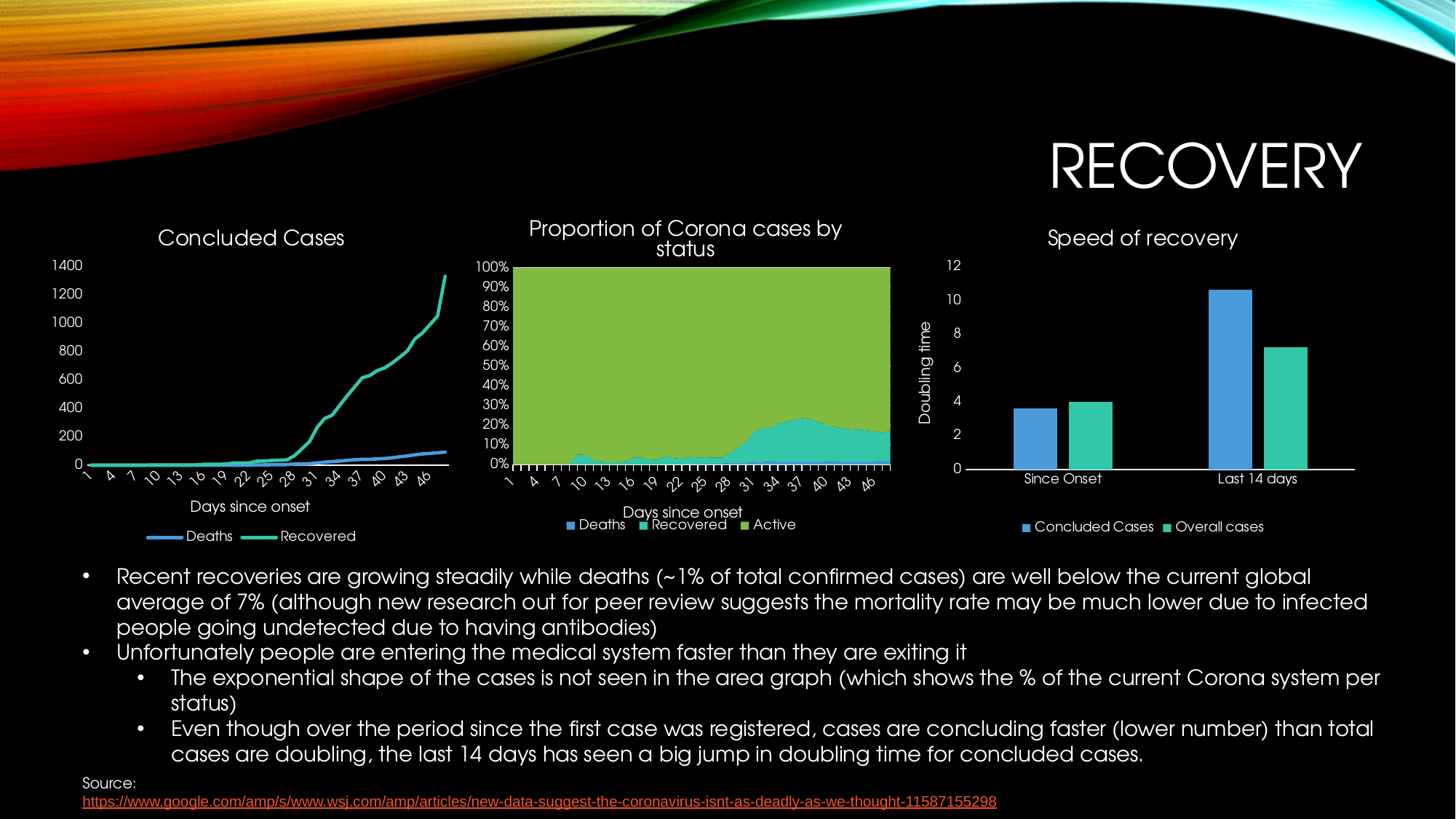

# Recovery

### Chart: Proportion of Corona cases by status

| Category | Deaths | Recovered | Active |
|---|---|---|---|

### Chart: Concluded Cases

| Category | Deaths | Recovered |
|---|---|---|

### Chart: Speed of recovery

| Category | Concluded Cases | Overall cases |
|---|---|---|
| Since Onset | 3.617678395406813 | 3.9790308872557136 |
| Last 14 days | 10.647422128416977 | 7.23 |
Recent recoveries are growing steadily while deaths (~1% of total confirmed cases) are well below the current global average of 7% (although new research out for peer review suggests the mortality rate may be much lower due to infected people going undetected due to having antibodies)
Unfortunately people are entering the medical system faster than they are exiting it
The exponential shape of the cases is not seen in the area graph (which shows the % of the current Corona system per status)
Even though over the period since the first case was registered, cases are concluding faster (lower number) than total cases are doubling, the last 14 days has seen a big jump in doubling time for concluded cases.
Source:
https://www.google.com/amp/s/www.wsj.com/amp/articles/new-data-suggest-the-coronavirus-isnt-as-deadly-as-we-thought-11587155298